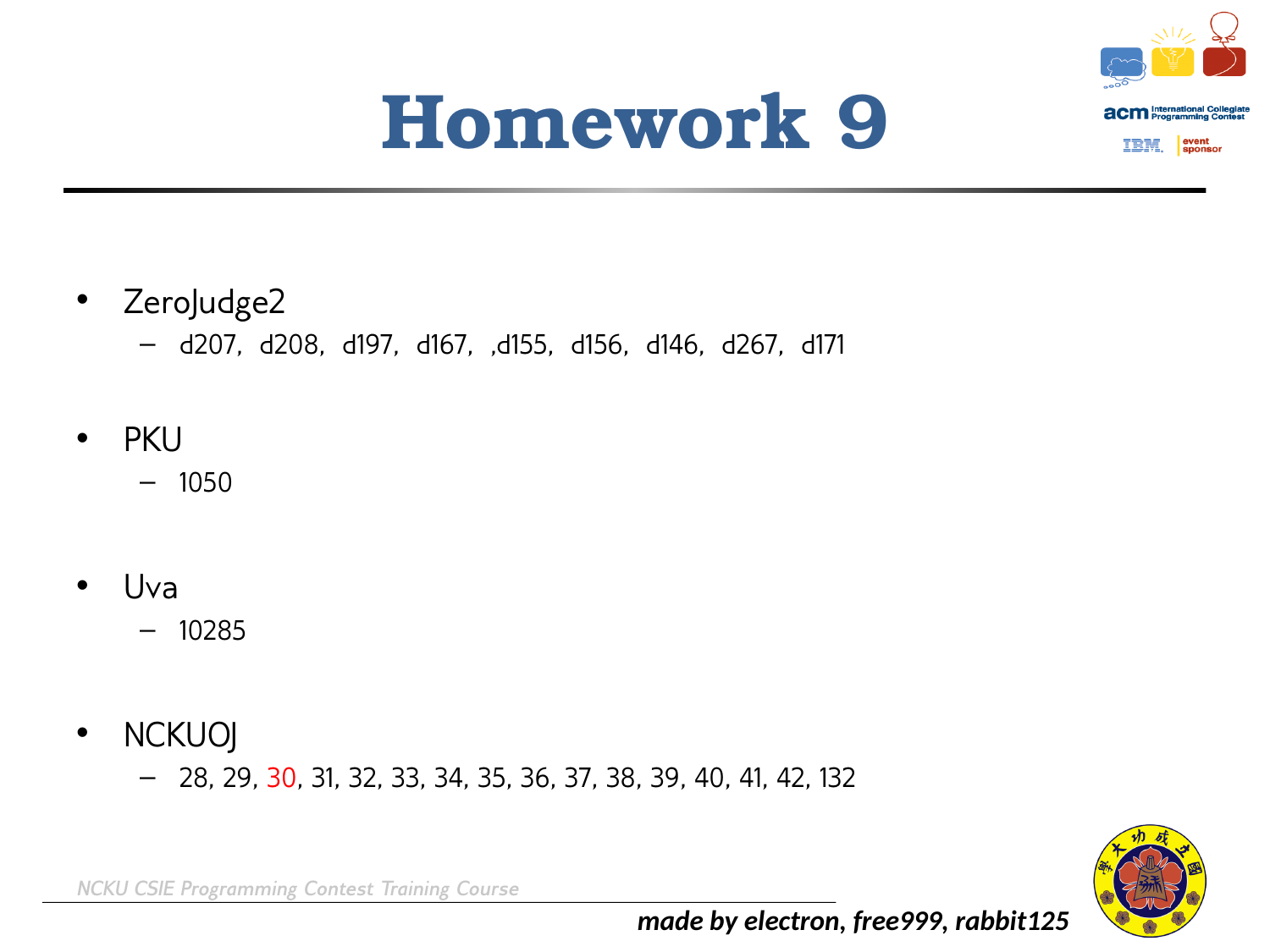

# Homework 9

ZeroJudge2
d207,  d208,  d197,  d167,  ,d155,  d156,  d146,  d267,  d171

PKU
1050

Uva
10285

NCKUOJ
28, 29, 30, 31, 32, 33, 34, 35, 36, 37, 38, 39, 40, 41, 42, 132

NCKU CSIE Programming Contest Training Course